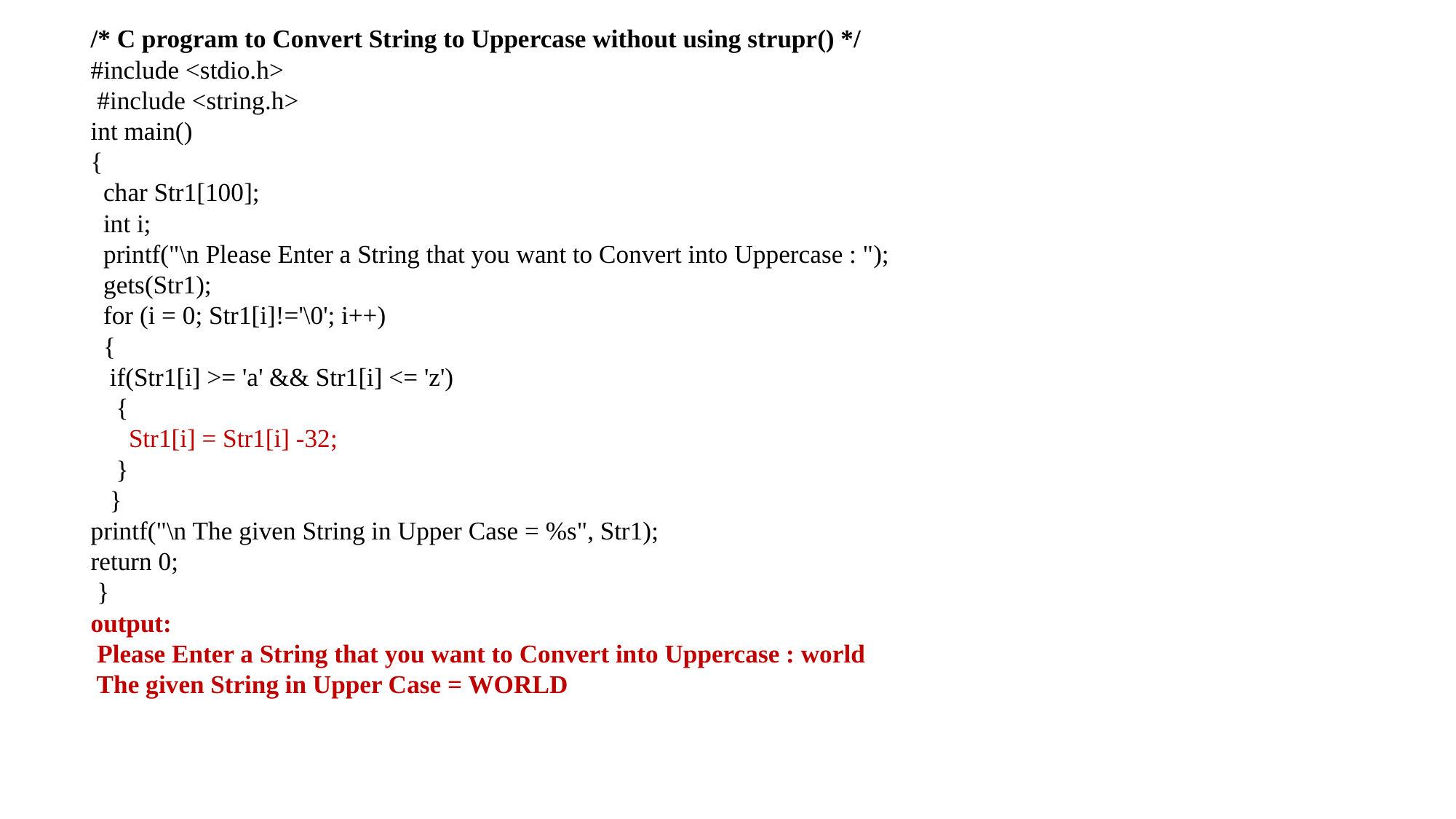

# /* C program to Convert String to Uppercase without using strupr() */ #include <stdio.h> #include <string.h> int main() { char Str1[100]; int i; printf("\n Please Enter a String that you want to Convert into Uppercase : "); gets(Str1); for (i = 0; Str1[i]!='\0'; i++) { if(Str1[i] >= 'a' && Str1[i] <= 'z') { Str1[i] = Str1[i] -32; } } printf("\n The given String in Upper Case = %s", Str1); return 0; } output: Please Enter a String that you want to Convert into Uppercase : world The given String in Upper Case = WORLD